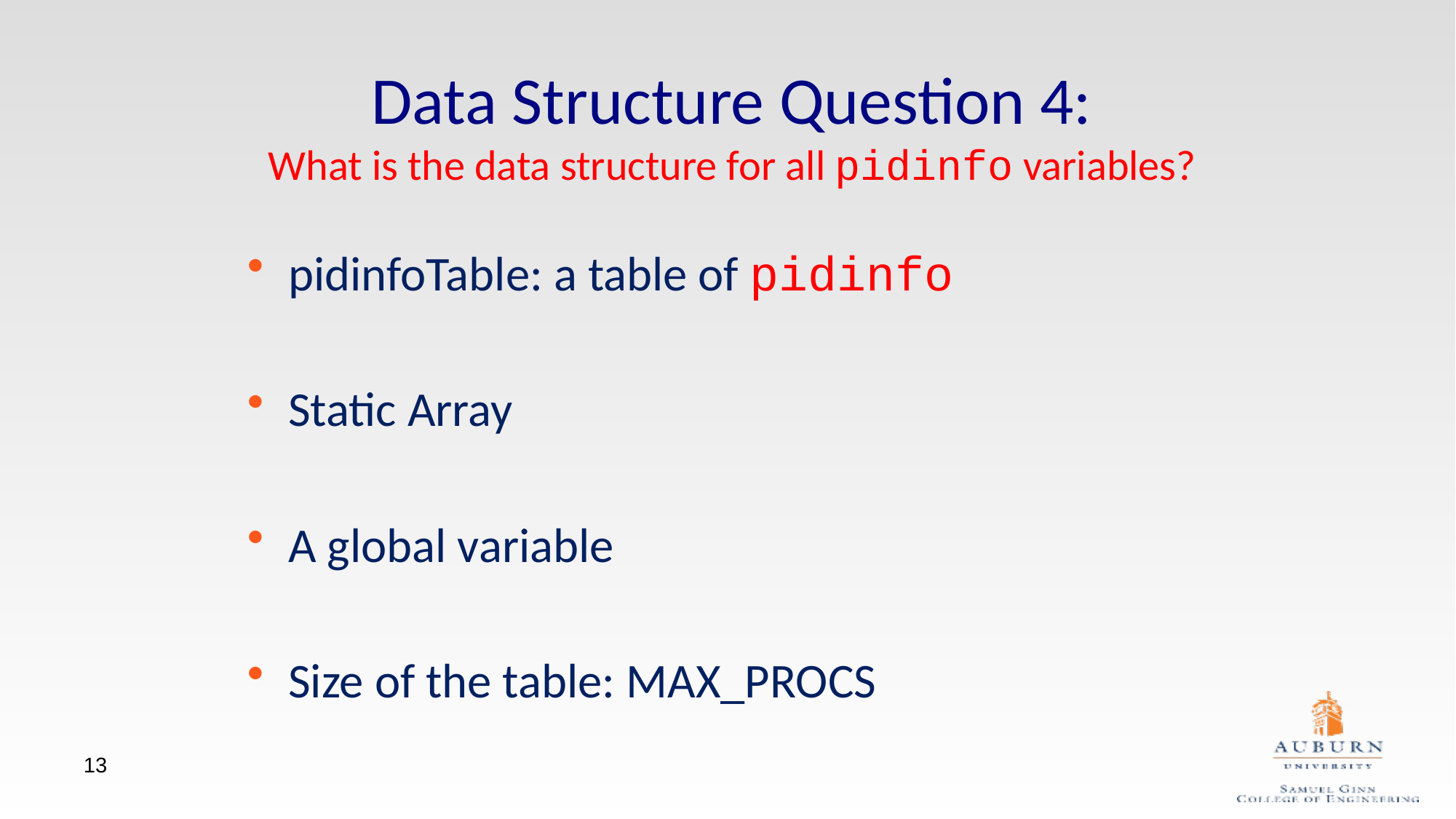

Data Structure Question 4:
What is the data structure for all pidinfo variables?
pidinfoTable: a table of pidinfo

Static Array

A global variable

Size of the table: MAX_PROCS
13